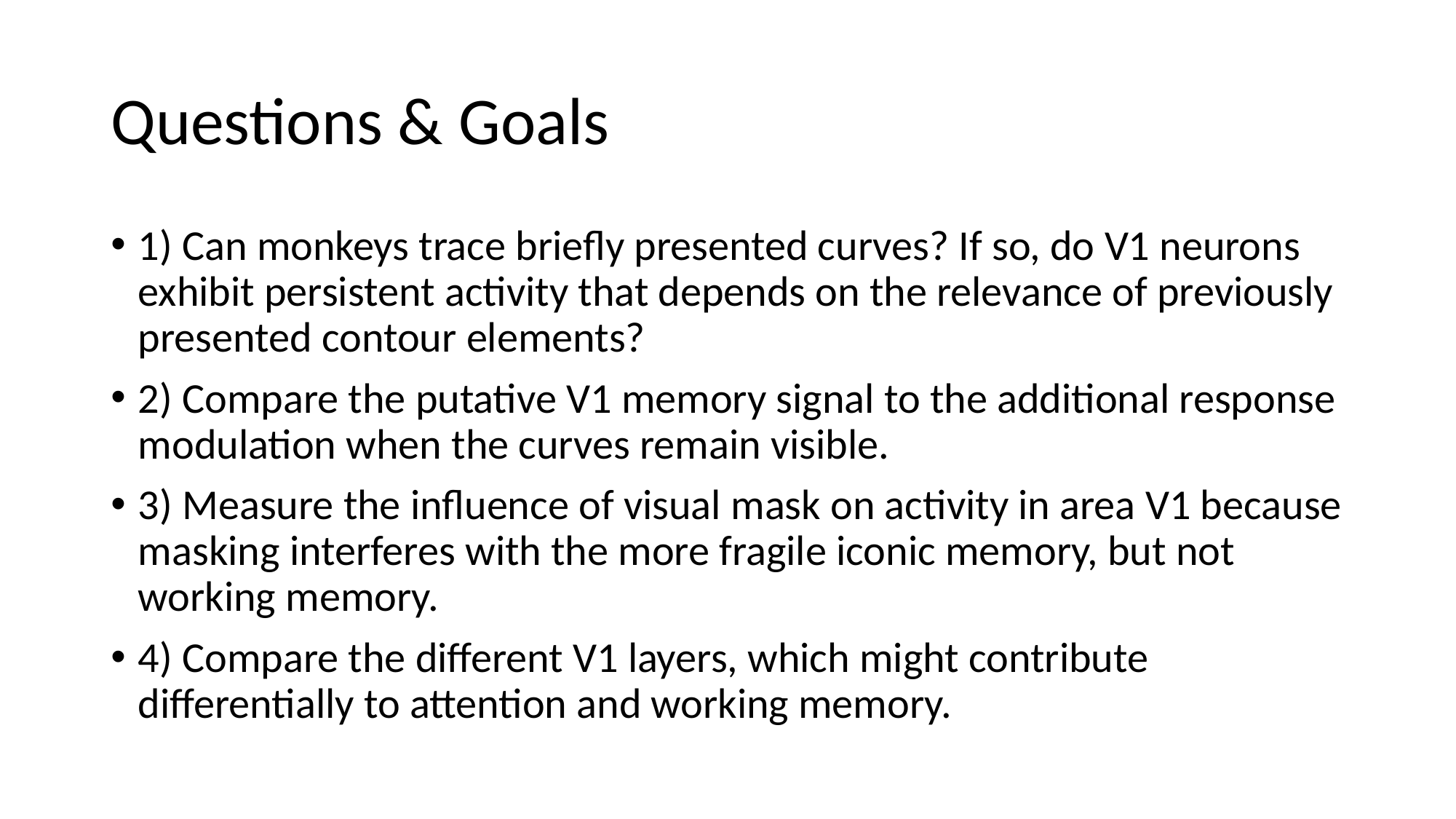

# Questions & Goals
1) Can monkeys trace briefly presented curves? If so, do V1 neurons exhibit persistent activity that depends on the relevance of previously presented contour elements?
2) Compare the putative V1 memory signal to the additional response modulation when the curves remain visible.
3) Measure the influence of visual mask on activity in area V1 because masking interferes with the more fragile iconic memory, but not working memory.
4) Compare the different V1 layers, which might contribute differentially to attention and working memory.